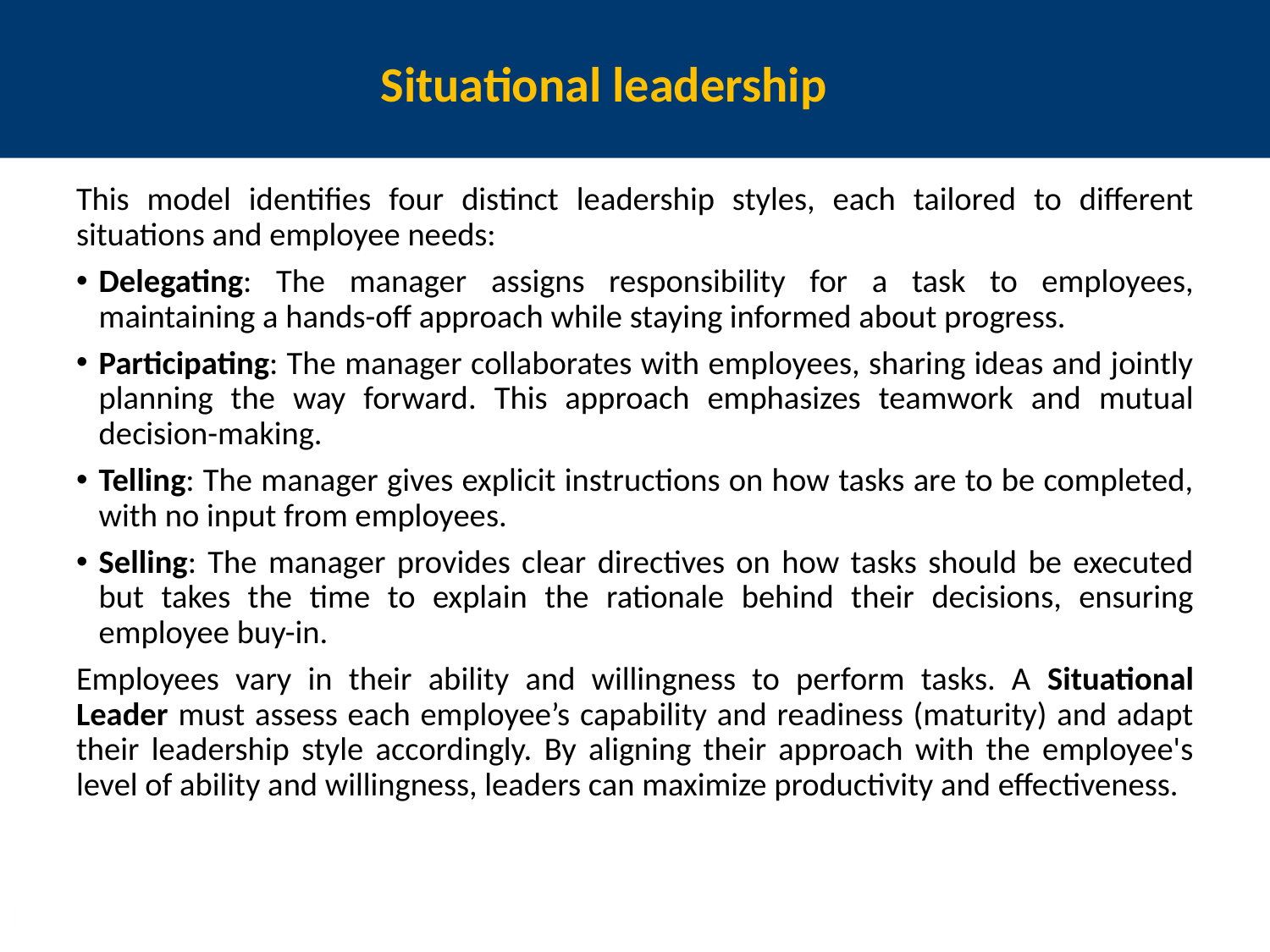

Situational leadership
This model identifies four distinct leadership styles, each tailored to different situations and employee needs:
Delegating: The manager assigns responsibility for a task to employees, maintaining a hands-off approach while staying informed about progress.
Participating: The manager collaborates with employees, sharing ideas and jointly planning the way forward. This approach emphasizes teamwork and mutual decision-making.
Telling: The manager gives explicit instructions on how tasks are to be completed, with no input from employees.
Selling: The manager provides clear directives on how tasks should be executed but takes the time to explain the rationale behind their decisions, ensuring employee buy-in.
Employees vary in their ability and willingness to perform tasks. A Situational Leader must assess each employee’s capability and readiness (maturity) and adapt their leadership style accordingly. By aligning their approach with the employee's level of ability and willingness, leaders can maximize productivity and effectiveness.